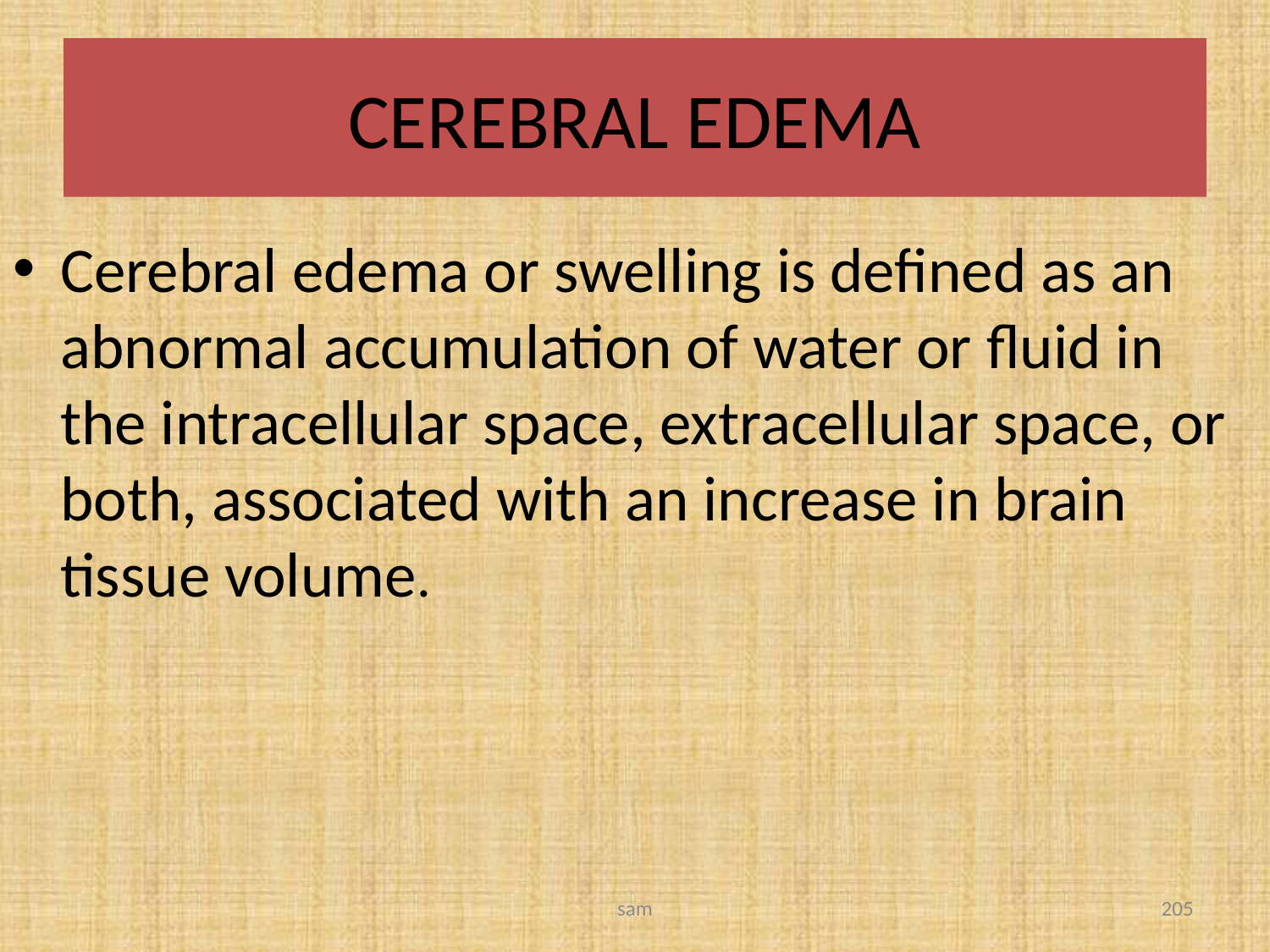

# CEREBRAL EDEMA
Cerebral edema or swelling is defined as an abnormal accumulation of water or fluid in the intracellular space, extracellular space, or both, associated with an increase in brain tissue volume.
sam
205